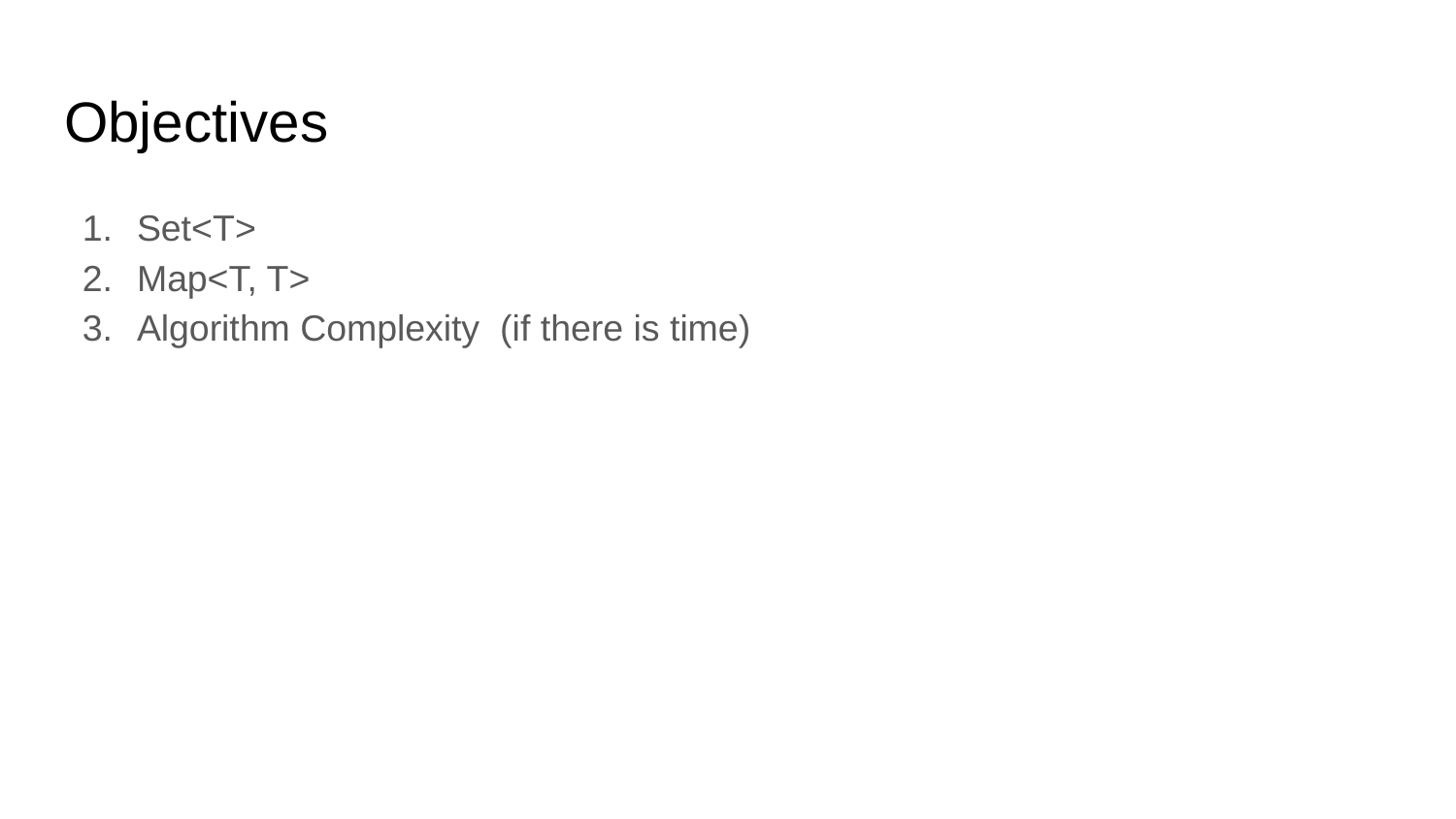

# Objectives
Set<T>
Map<T, T>
Algorithm Complexity  (if there is time)